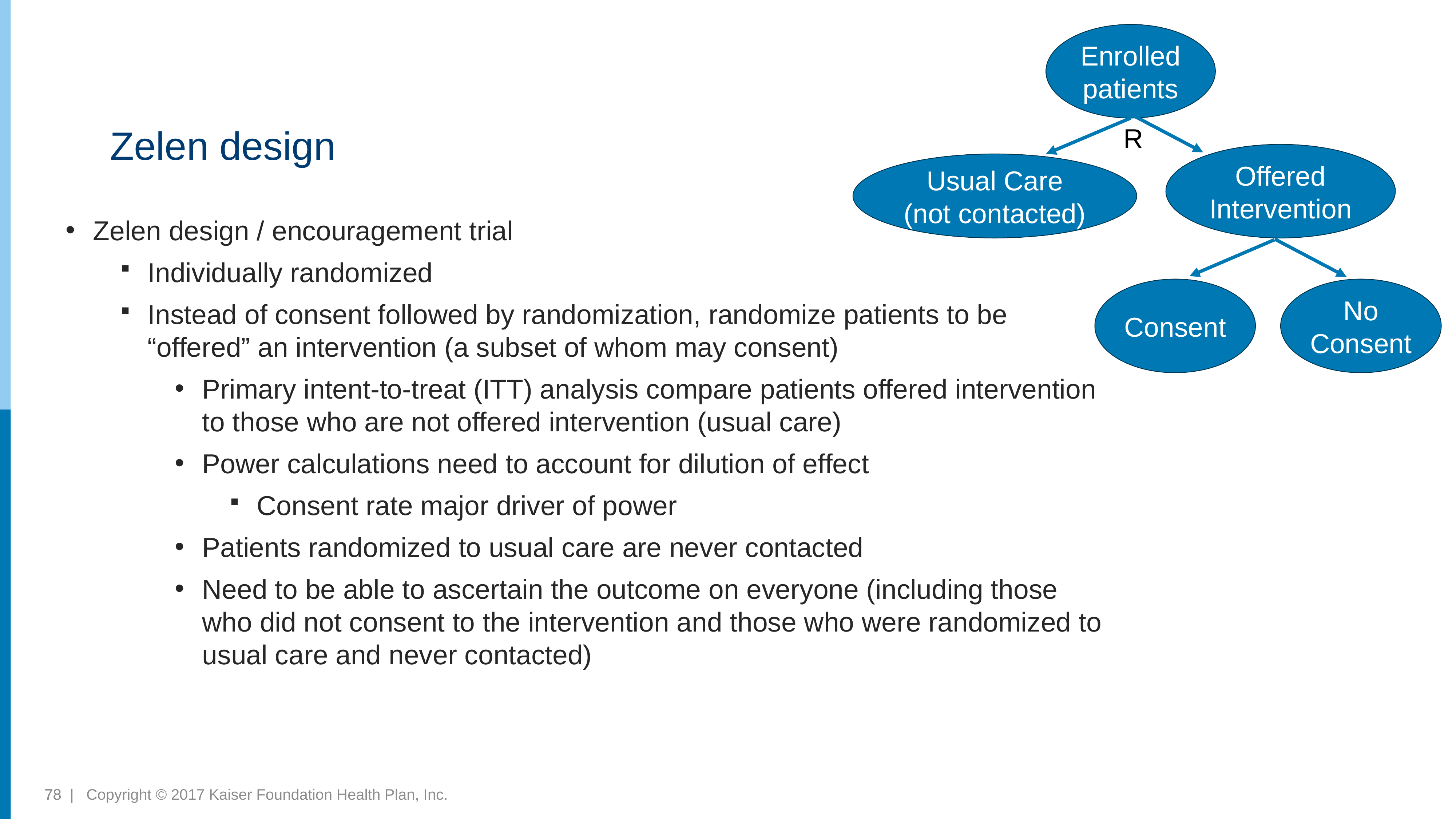

Enrolled patients
# Zelen design
R
Offered
Intervention
Usual Care (not contacted)
Zelen design / encouragement trial
Individually randomized
Instead of consent followed by randomization, randomize patients to be “offered” an intervention (a subset of whom may consent)
Primary intent-to-treat (ITT) analysis compare patients offered intervention  to those who are not offered intervention (usual care)
Power calculations need to account for dilution of effect
Consent rate major driver of power
Patients randomized to usual care are never contacted
Need to be able to ascertain the outcome on everyone (including those who did not consent to the intervention and those who were randomized to usual care and never contacted)

Consent
No Consent
78